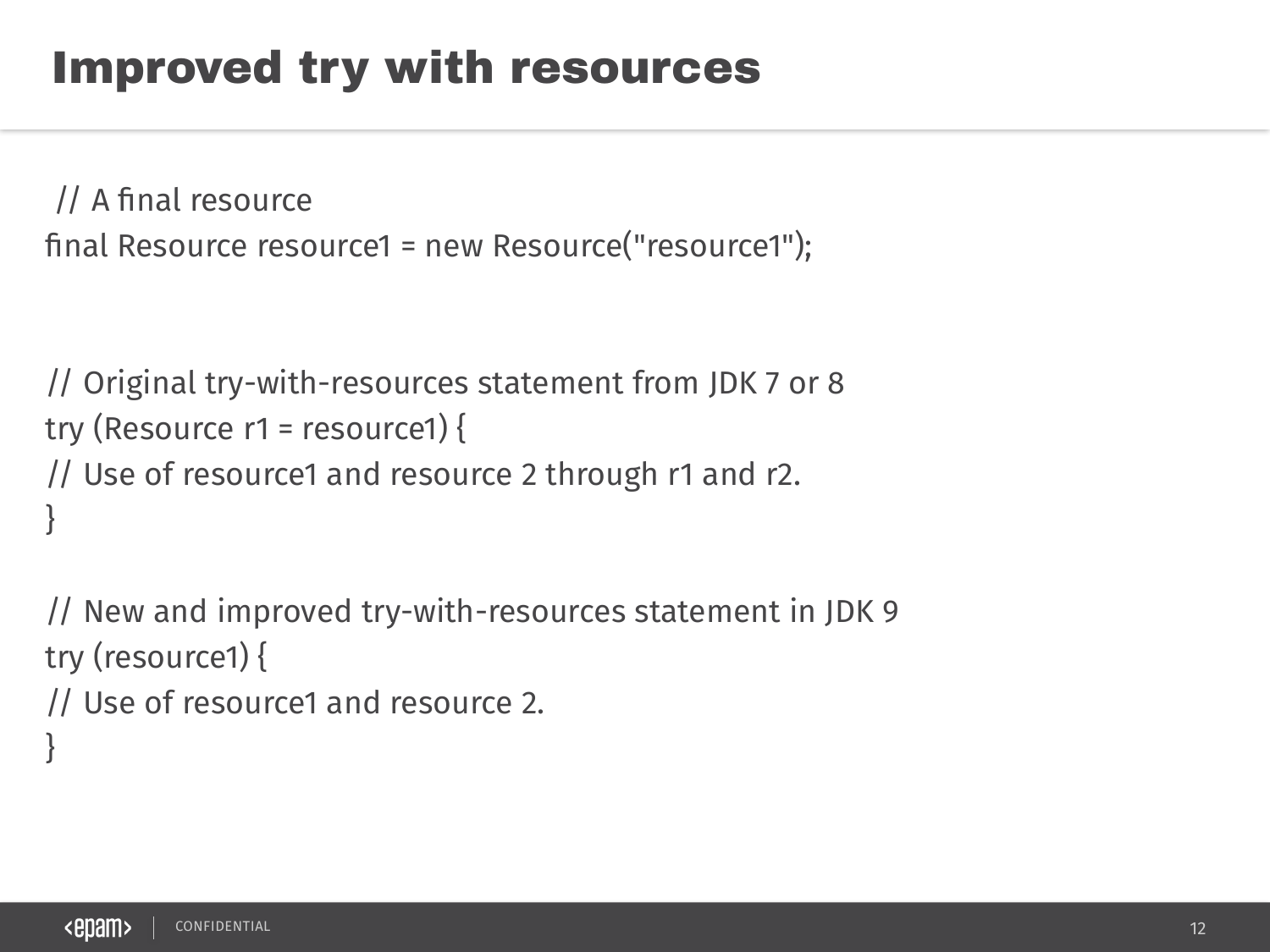

Improved try with resources
 // A final resource
final Resource resource1 = new Resource("resource1");

// Original try-with-resources statement from JDK 7 or 8
try (Resource r1 = resource1) {
// Use of resource1 and resource 2 through r1 and r2.
}

// New and improved try-with-resources statement in JDK 9
try (resource1) {
// Use of resource1 and resource 2.
}